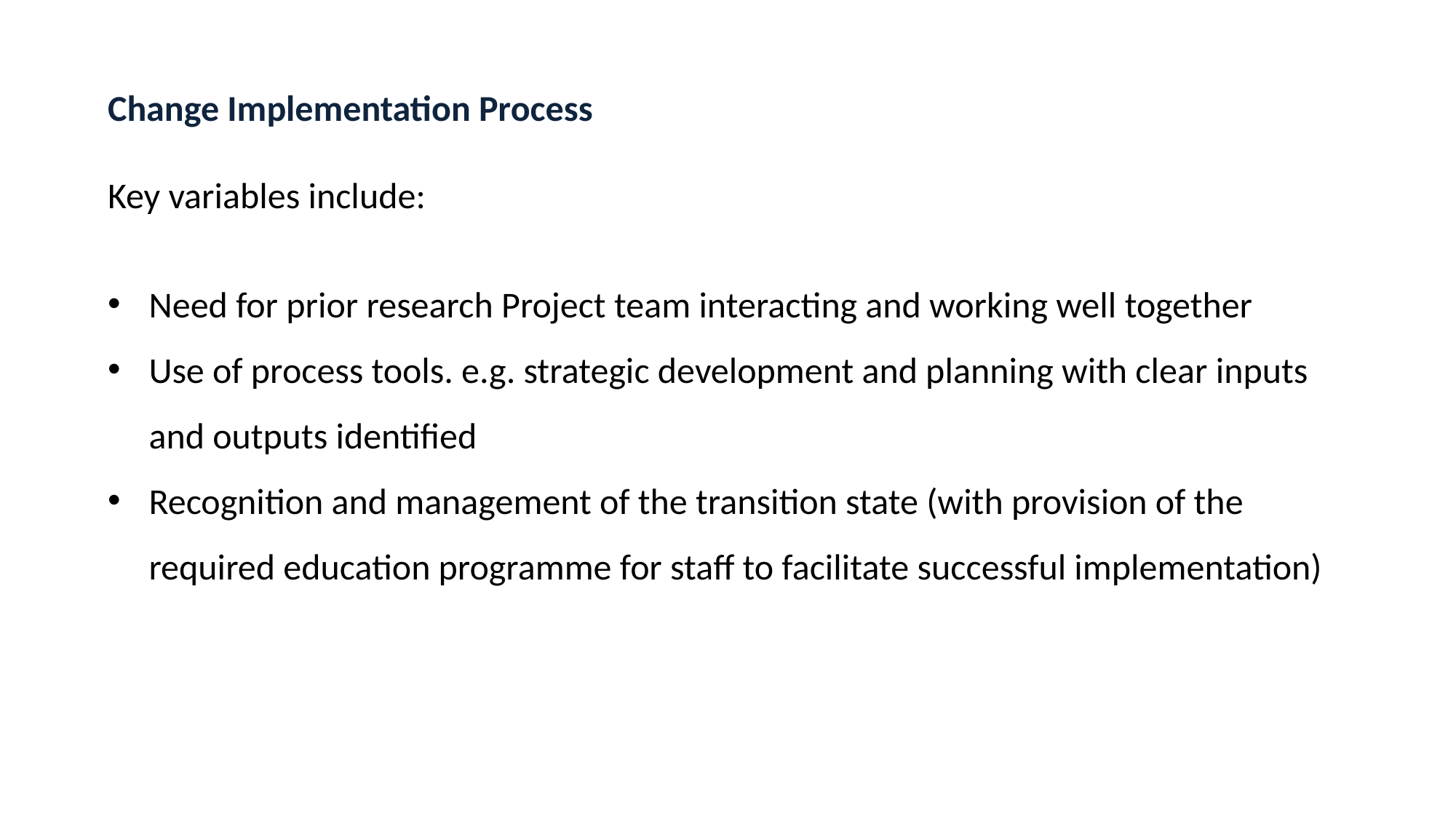

Change Implementation Process

Key variables include:

Need for prior research Project team interacting and working well together
Use of process tools. e.g. strategic development and planning with clear inputs and outputs identified
Recognition and management of the transition state (with provision of the required education programme for staff to facilitate successful implementation)